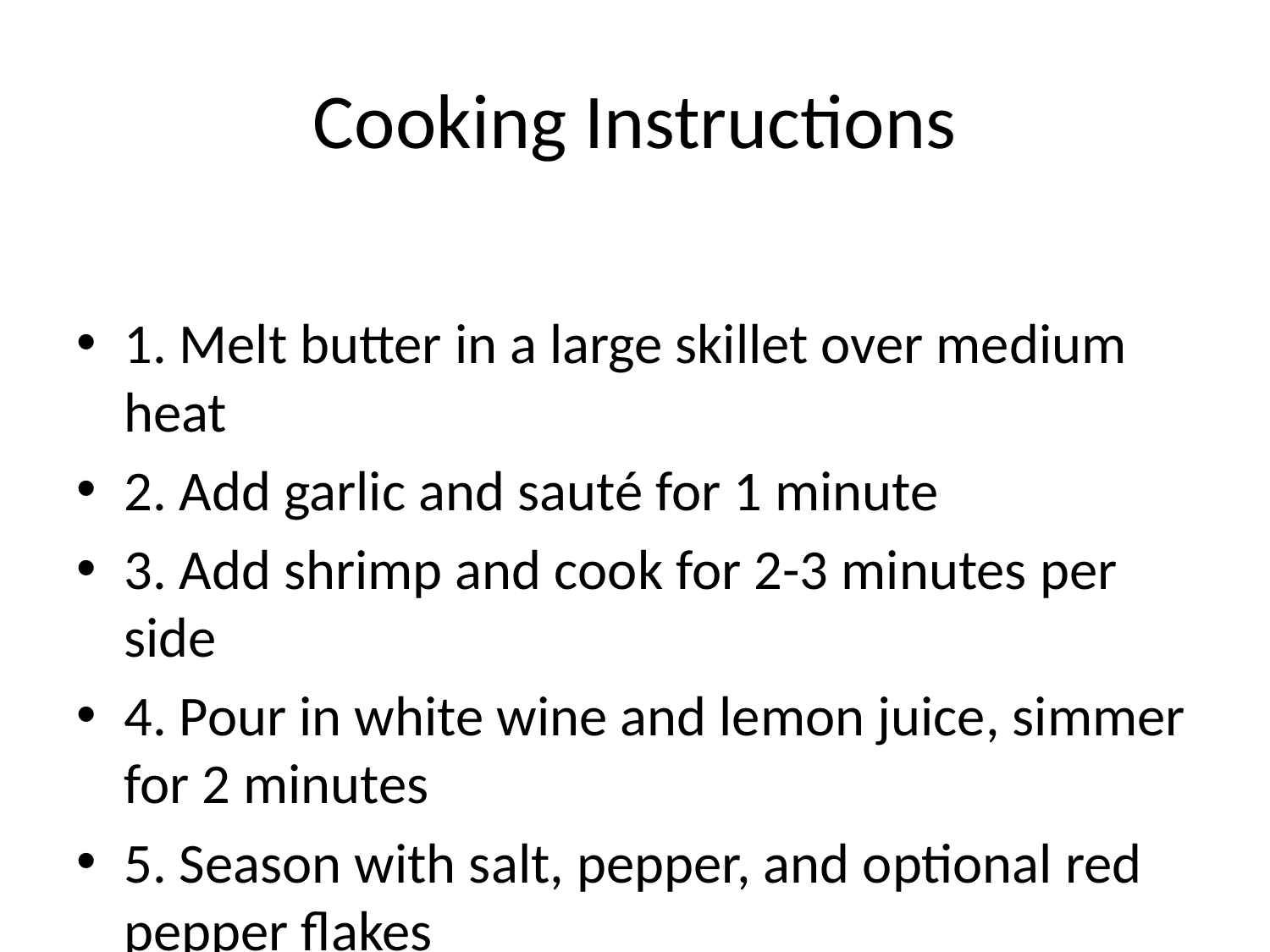

# Cooking Instructions

1. Melt butter in a large skillet over medium heat
2. Add garlic and sauté for 1 minute
3. Add shrimp and cook for 2-3 minutes per side
4. Pour in white wine and lemon juice, simmer for 2 minutes
5. Season with salt, pepper, and optional red pepper flakes
6. Garnish with fresh parsley